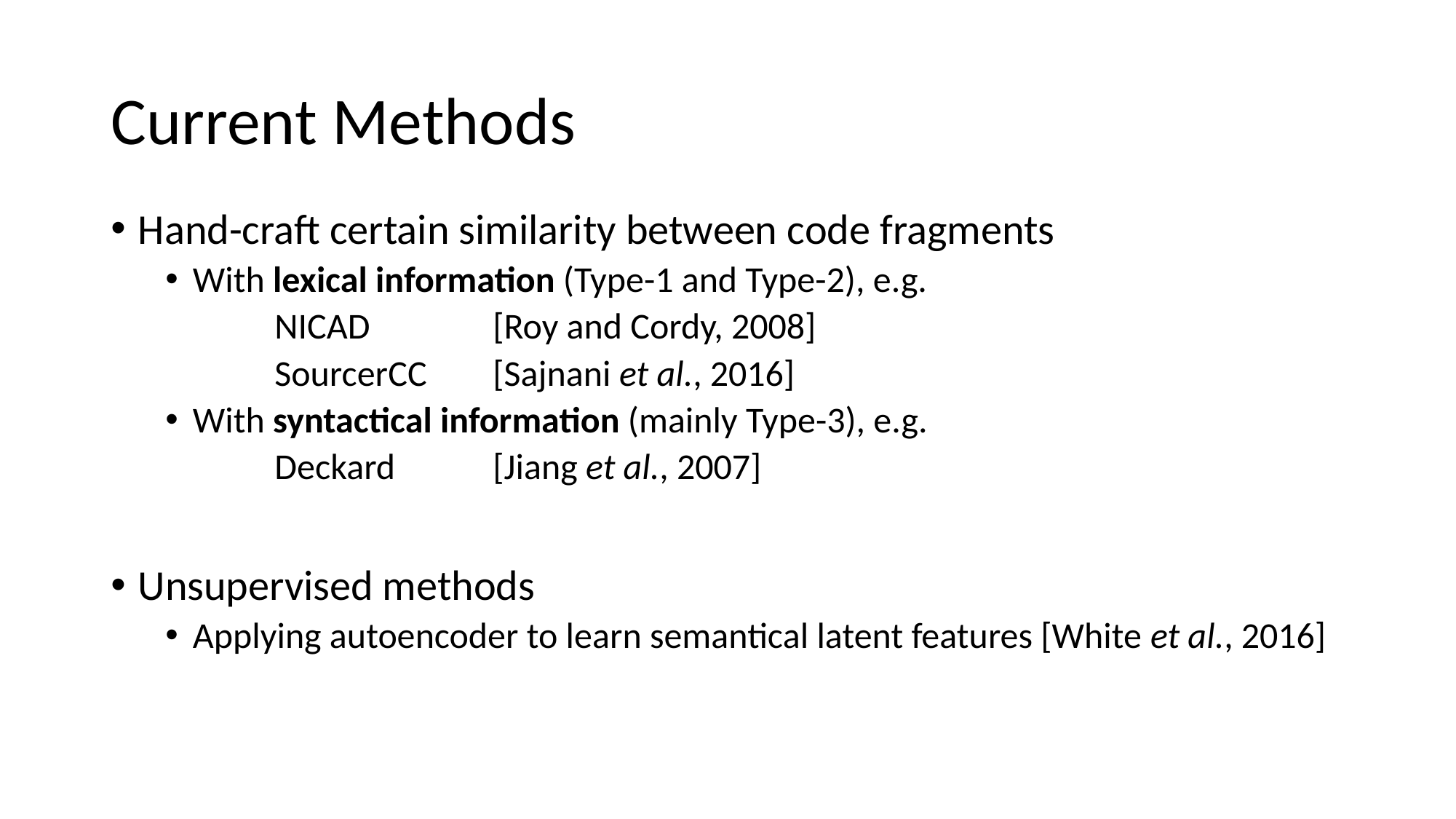

# Current Methods
Hand-craft certain similarity between code fragments
With lexical information (Type-1 and Type-2), e.g.
	NICAD 		[Roy and Cordy, 2008]
	SourcerCC 	[Sajnani et al., 2016]
With syntactical information (mainly Type-3), e.g.
	Deckard 	[Jiang et al., 2007]

Unsupervised methods
Applying autoencoder to learn semantical latent features [White et al., 2016]